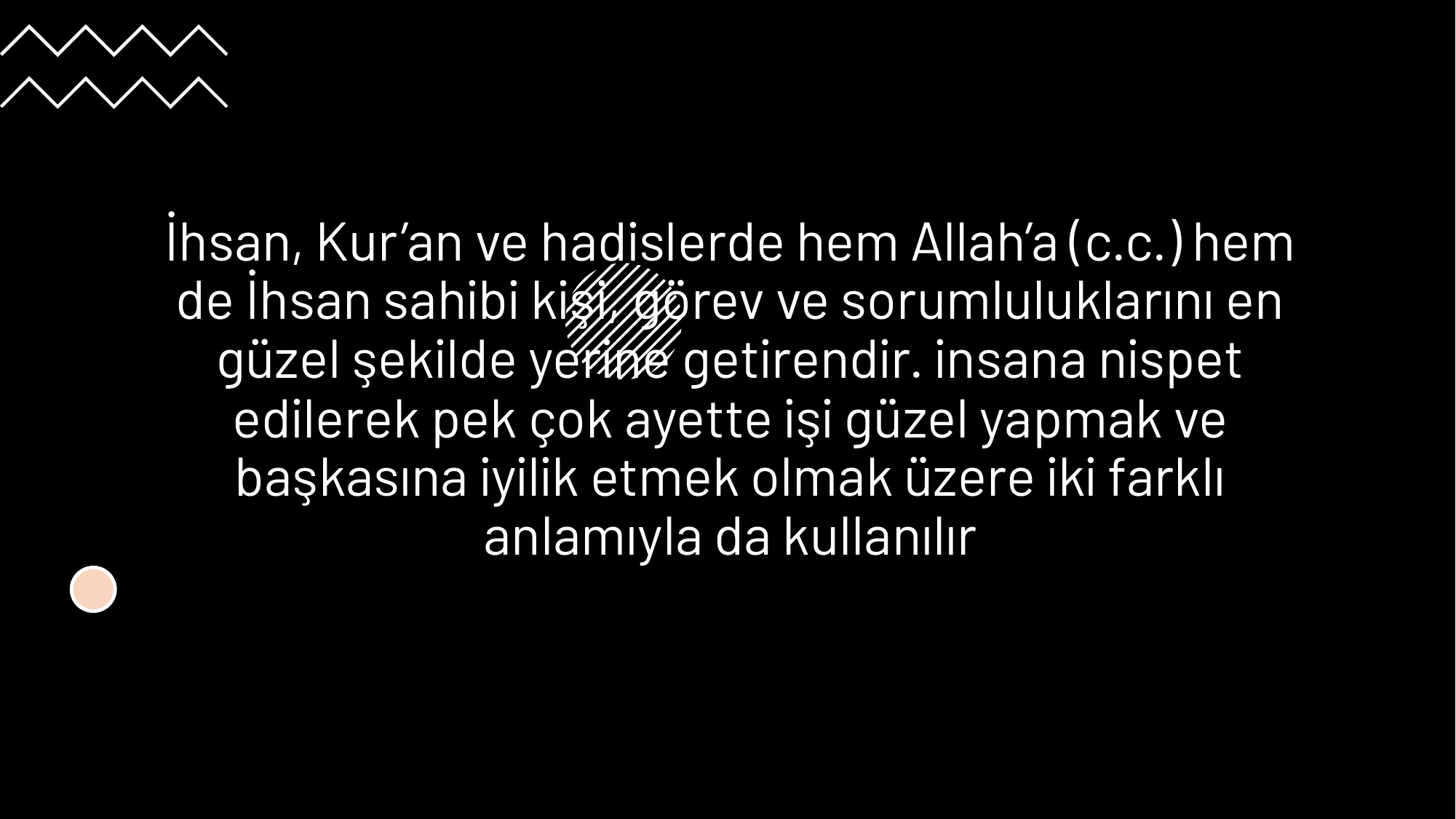

# İhsan, Kur’an ve hadislerde hem Allah’a (c.c.) hem de İhsan sahibi kişi, görev ve sorumluluklarını en güzel şekilde yerine getirendir. insana nispet edilerek pek çok ayette işi güzel yapmak ve başkasına iyilik etmek olmak üzere iki farklı anlamıyla da kullanılır